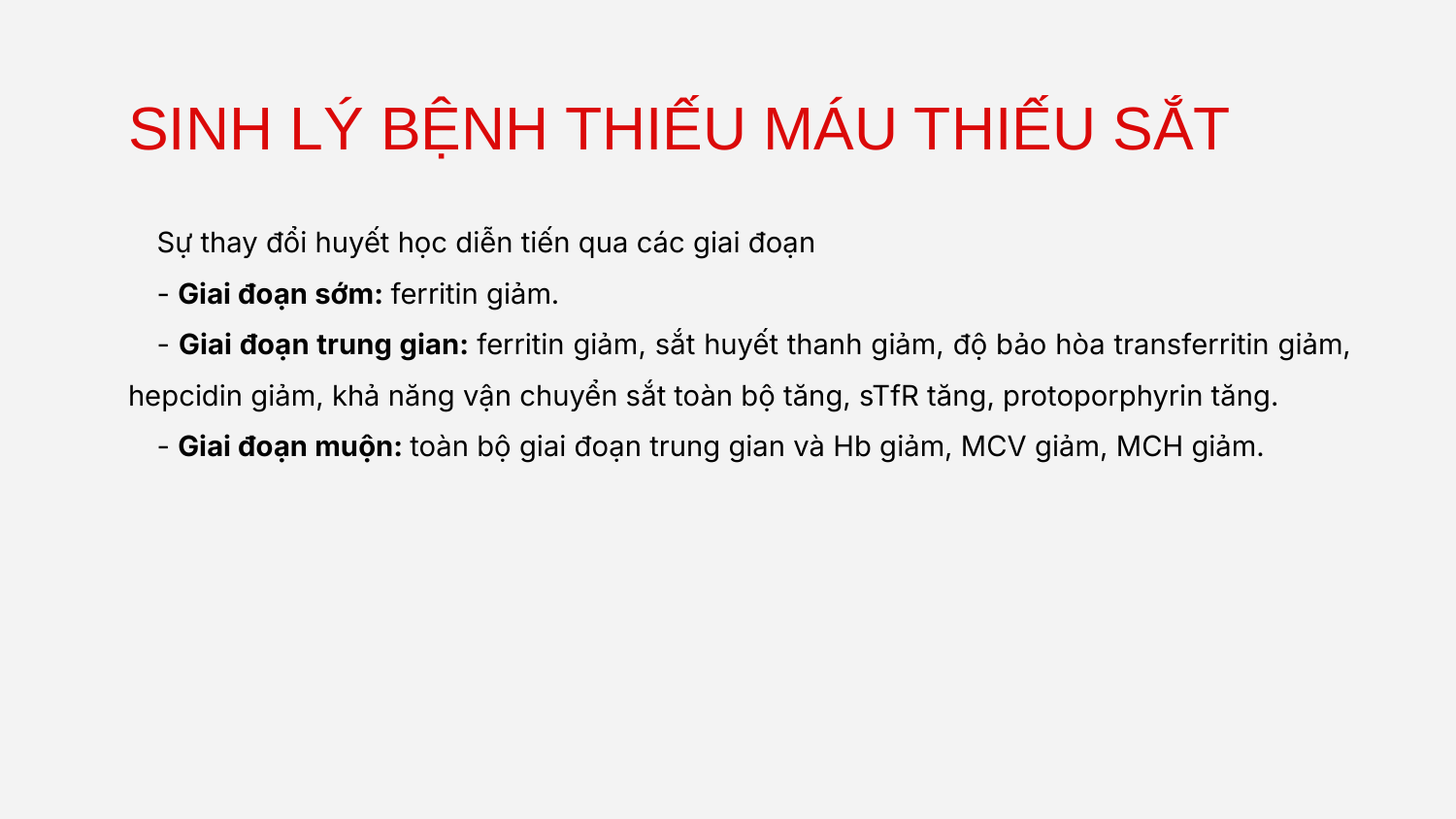

# SINH LÝ BỆNH THIẾU MÁU THIẾU SẮT
Sự thay đổi huyết học diễn tiến qua các giai đoạn
- Giai đoạn sớm: ferritin giảm.
- Giai đoạn trung gian: ferritin giảm, sắt huyết thanh giảm, độ bảo hòa transferritin giảm, hepcidin giảm, khả năng vận chuyển sắt toàn bộ tăng, sTfR tăng, protoporphyrin tăng.
- Giai đoạn muộn: toàn bộ giai đoạn trung gian và Hb giảm, MCV giảm, MCH giảm.